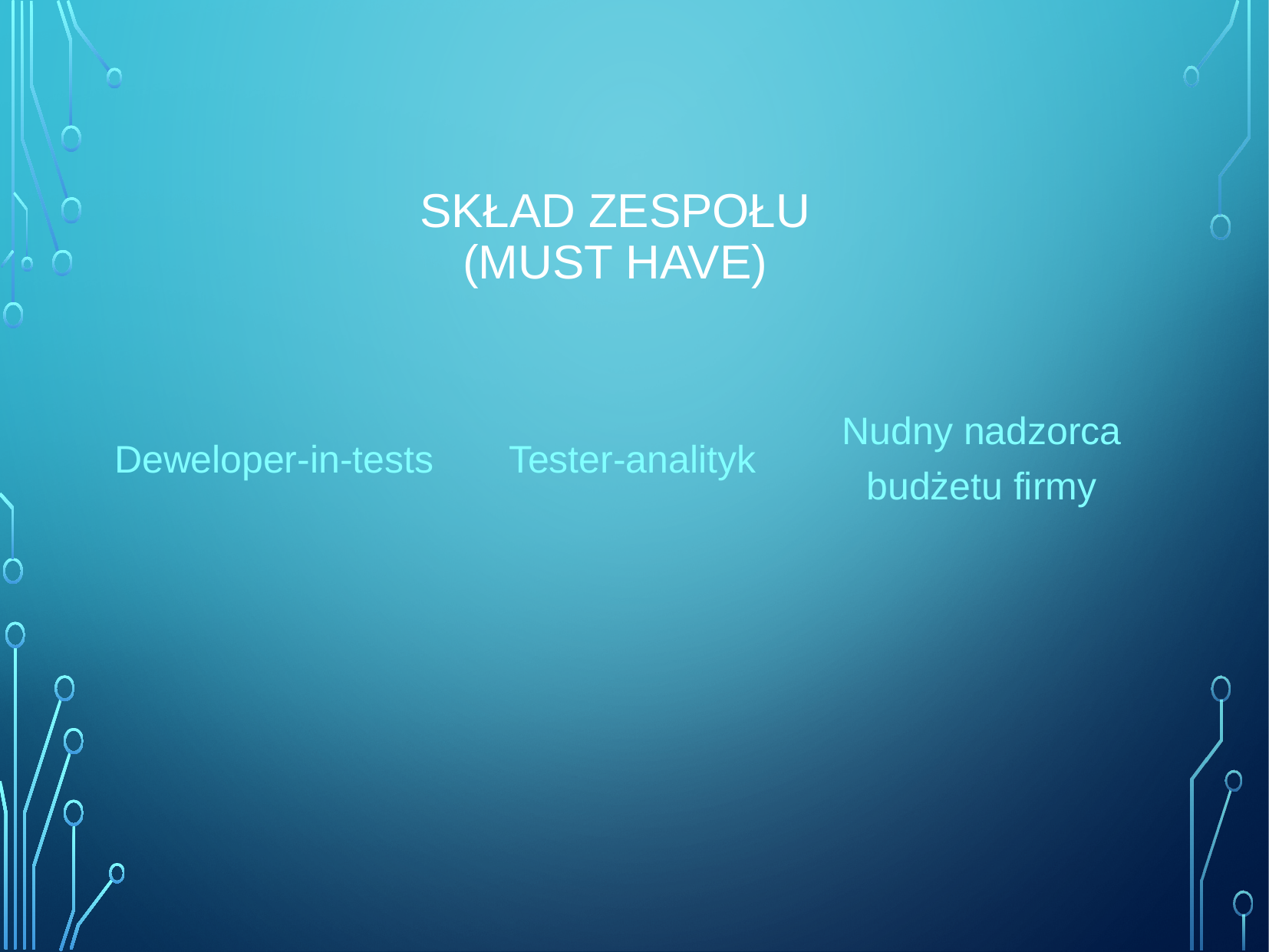

# Skład zespołu (must have)
Nudny nadzorca budżetu firmy
Deweloper-in-tests
Tester-analityk